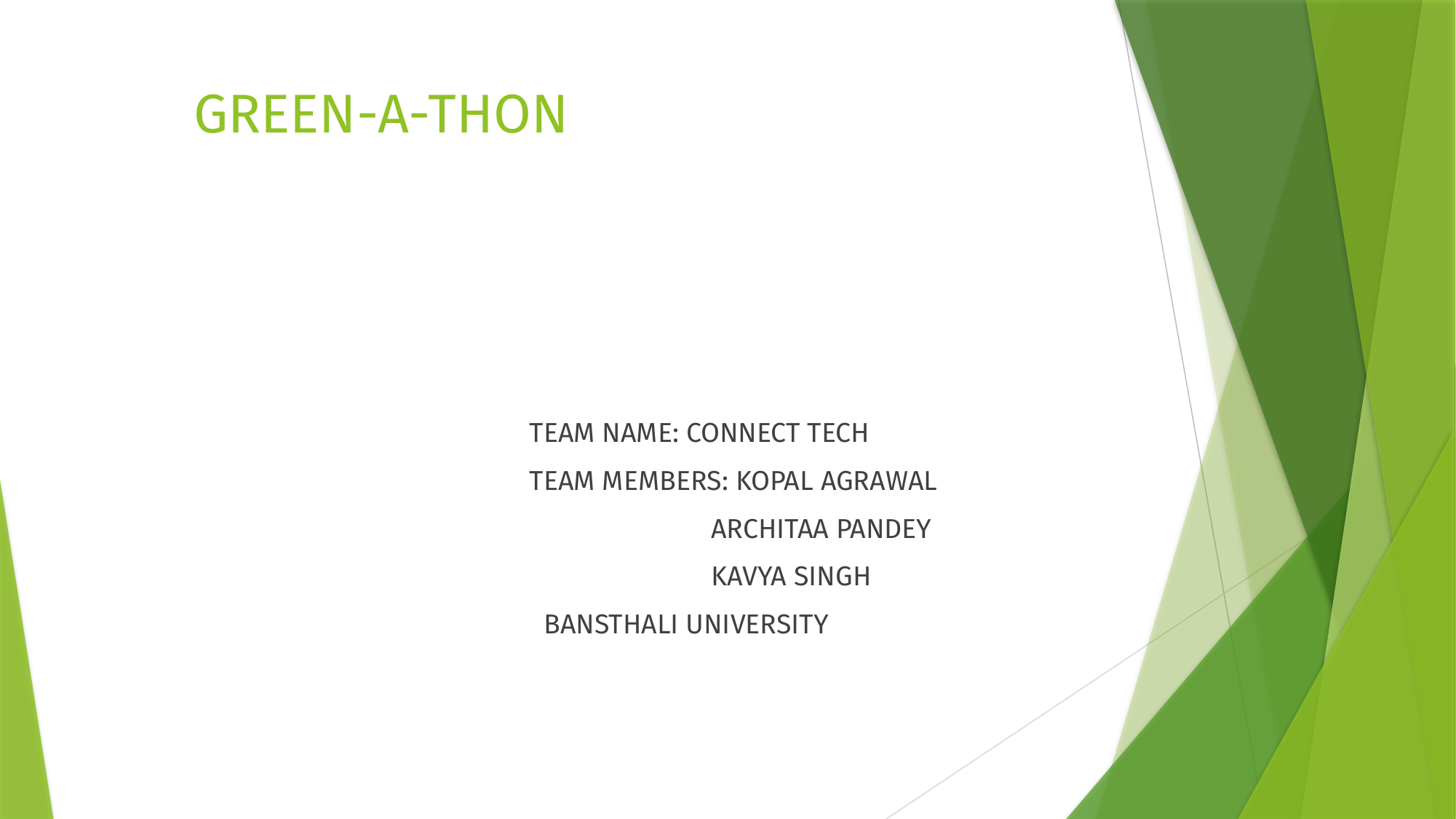

# GREEN-A-THON
   TEAM NAME: CONNECT TECH
   TEAM MEMBERS: KOPAL AGRAWAL
                            ARCHITAA PANDEY
                            KAVYA SINGH
     BANSTHALI UNIVERSITY